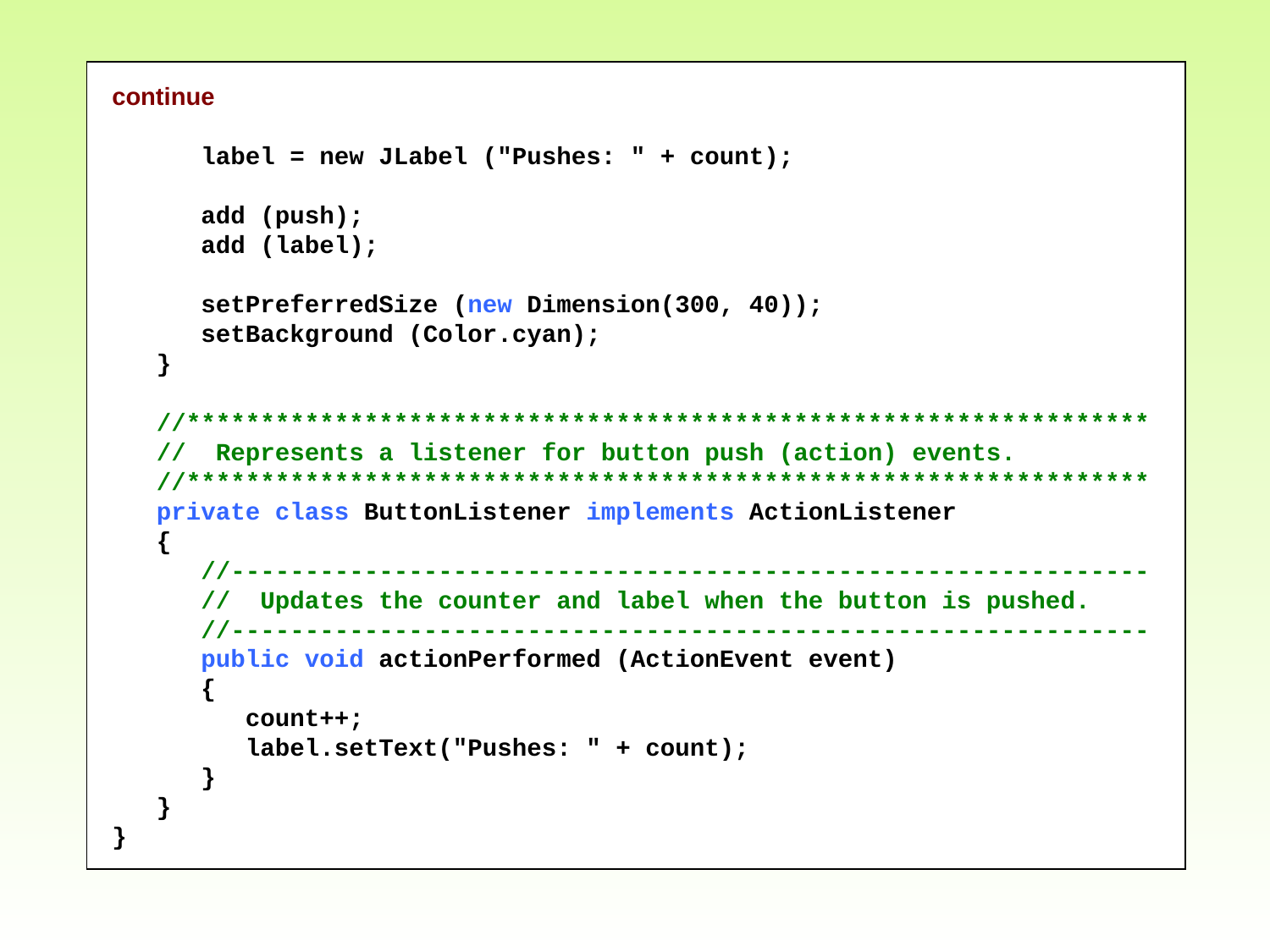

continue

      label = new JLabel ("Pushes: " + count);

      add (push);
      add (label);

      setPreferredSize (new Dimension(300, 40));
      setBackground (Color.cyan);
   }

   //*****************************************************************
   //  Represents a listener for button push (action) events.
   //*****************************************************************
   private class ButtonListener implements ActionListener
   {
      //--------------------------------------------------------------
      //  Updates the counter and label when the button is pushed.
      //--------------------------------------------------------------
      public void actionPerformed (ActionEvent event)
      {
         count++;
         label.setText("Pushes: " + count);
      }
   }
}